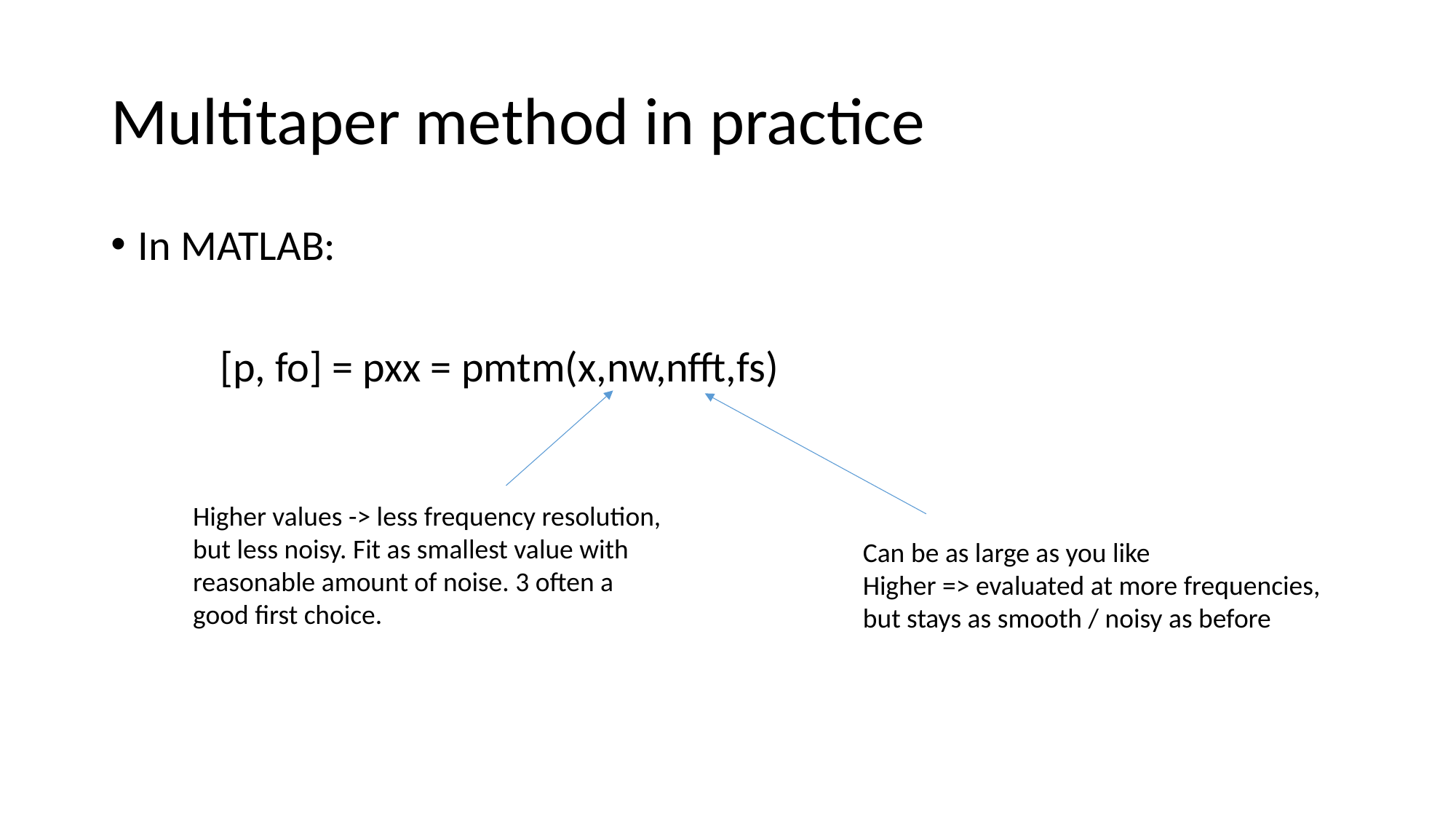

# Multitaper method in practice
In MATLAB:

	[p, fo] = pxx = pmtm(x,nw,nfft,fs)
Higher values -> less frequency resolution, but less noisy. Fit as smallest value with reasonable amount of noise. 3 often a good first choice.
Can be as large as you like
Higher => evaluated at more frequencies, but stays as smooth / noisy as before